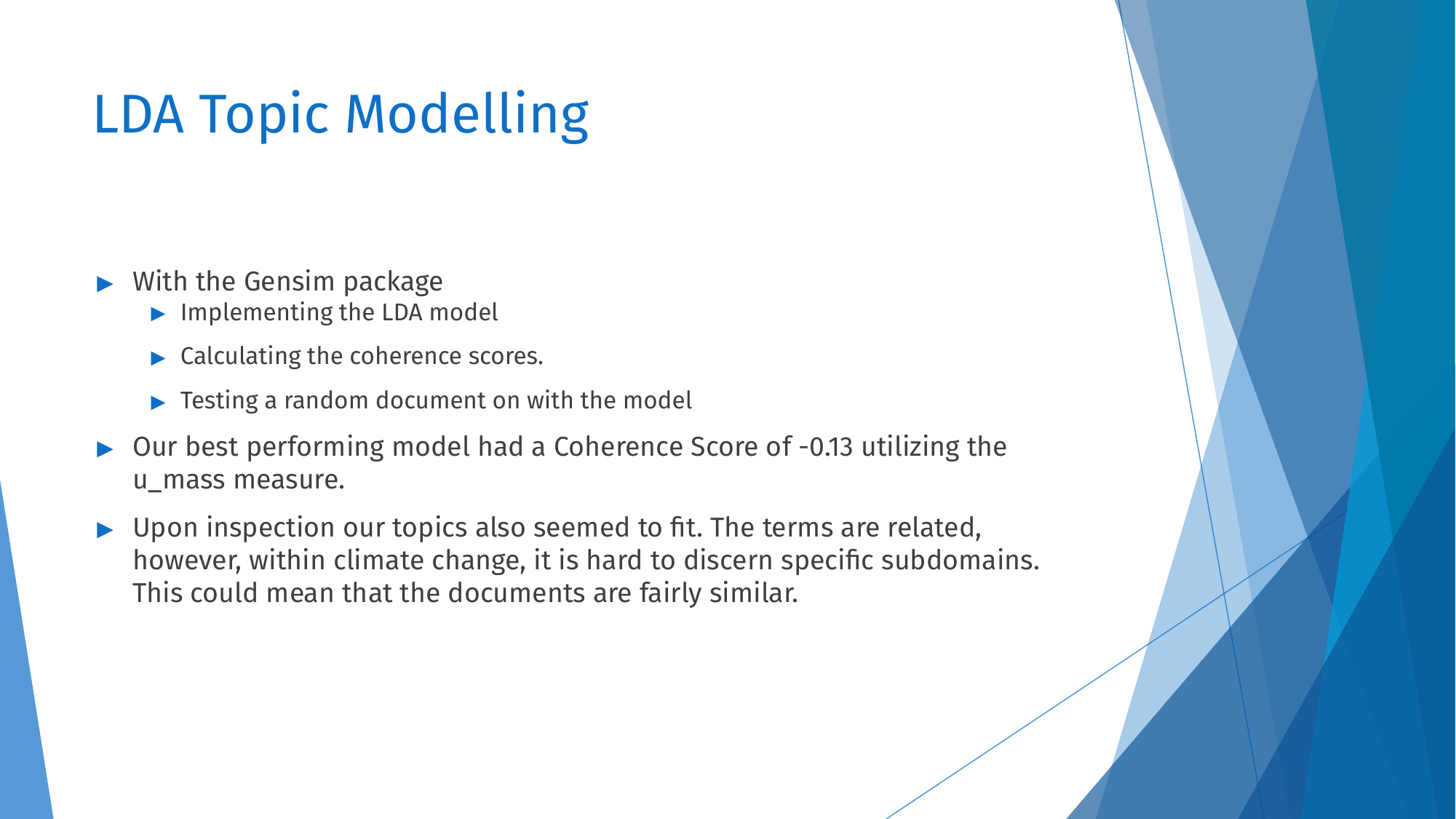

# LDA Topic Modelling
With the Gensim package
Implementing the LDA model
Calculating the coherence scores.
Testing a random document on with the model
Our best performing model had a Coherence Score of -0.13 utilizing the u_mass measure.
Upon inspection our topics also seemed to fit. The terms are related, however, within climate change, it is hard to discern specific subdomains. This could mean that the documents are fairly similar.